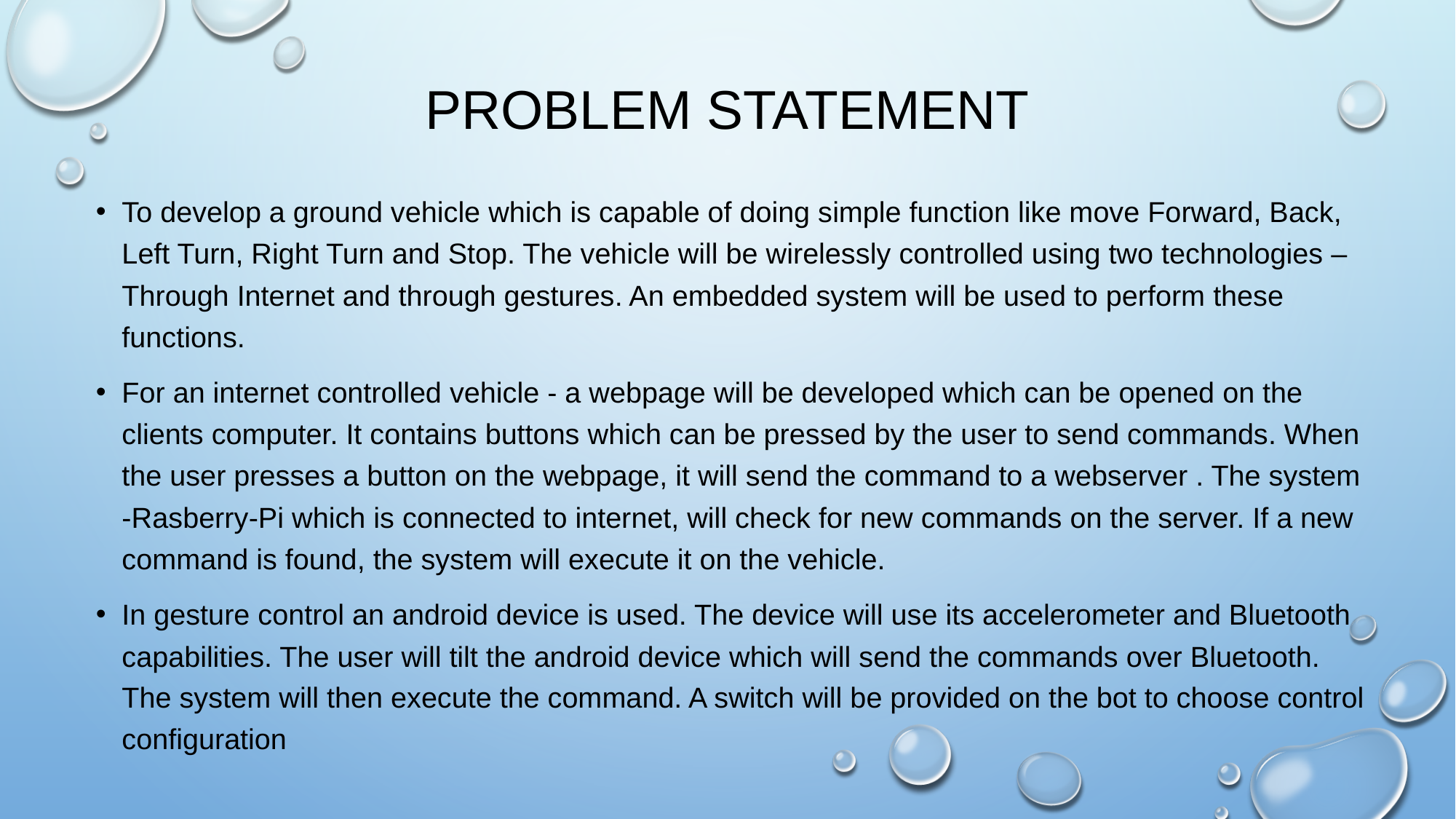

# Problem Statement
To develop a ground vehicle which is capable of doing simple function like move Forward, Back, Left Turn, Right Turn and Stop. The vehicle will be wirelessly controlled using two technologies – Through Internet and through gestures. An embedded system will be used to perform these functions.
For an internet controlled vehicle - a webpage will be developed which can be opened on the clients computer. It contains buttons which can be pressed by the user to send commands. When the user presses a button on the webpage, it will send the command to a webserver . The system -Rasberry-Pi which is connected to internet, will check for new commands on the server. If a new command is found, the system will execute it on the vehicle.
In gesture control an android device is used. The device will use its accelerometer and Bluetooth capabilities. The user will tilt the android device which will send the commands over Bluetooth. The system will then execute the command. A switch will be provided on the bot to choose control configuration